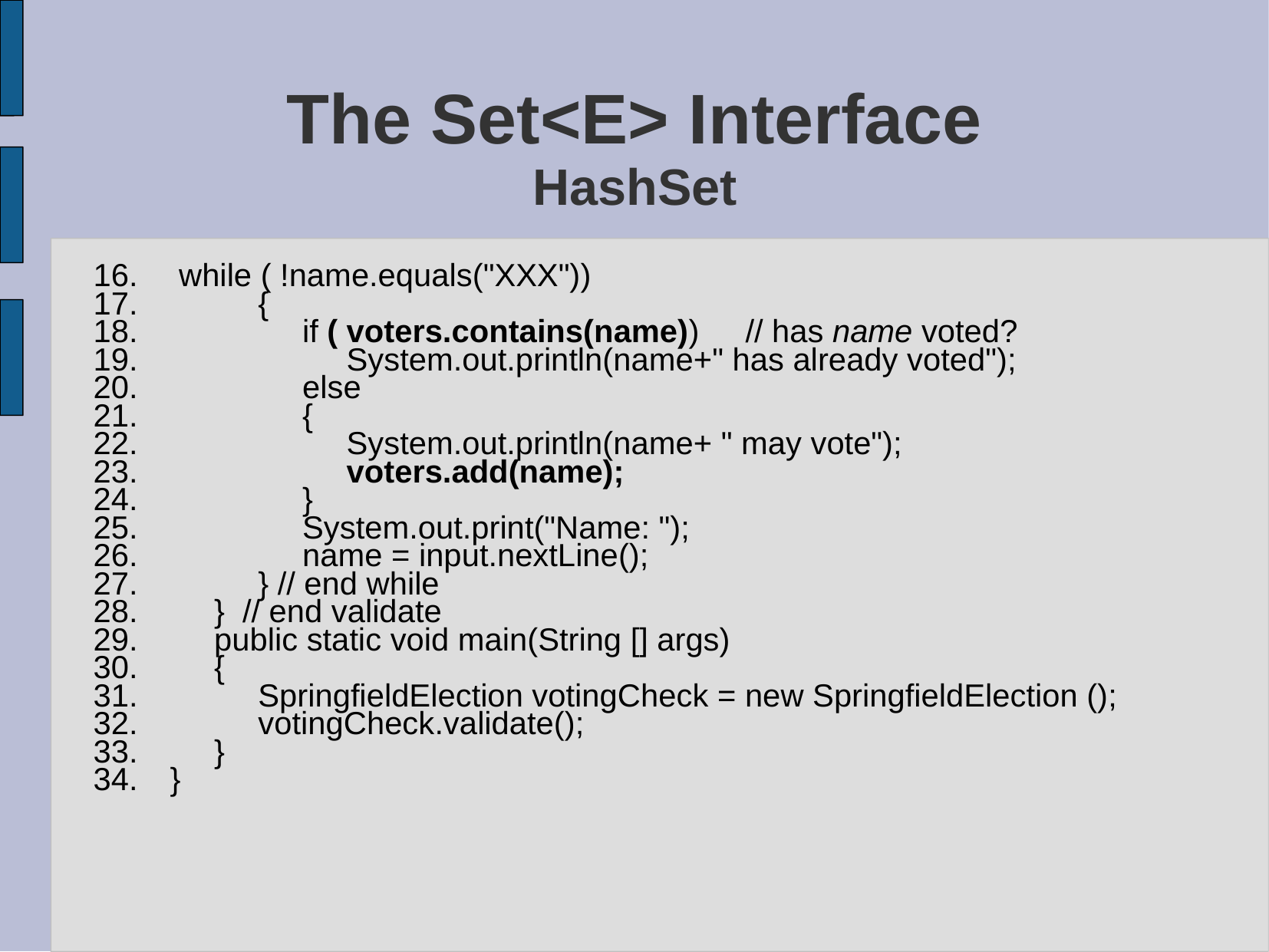

# The Set<E> Interface HashSet
 while ( !name.equals("XXX"))
          {
               if ( voters.contains(name))	// has name voted?
                    System.out.println(name+" has already voted");
               else
               {
                    System.out.println(name+ " may vote");
                    voters.add(name);
               }
               System.out.print("Name: ");
               name = input.nextLine();
          } // end while
     }  // end validate
     public static void main(String [] args)
     {
          SpringfieldElection votingCheck = new SpringfieldElection ();
          votingCheck.validate();
     }
}